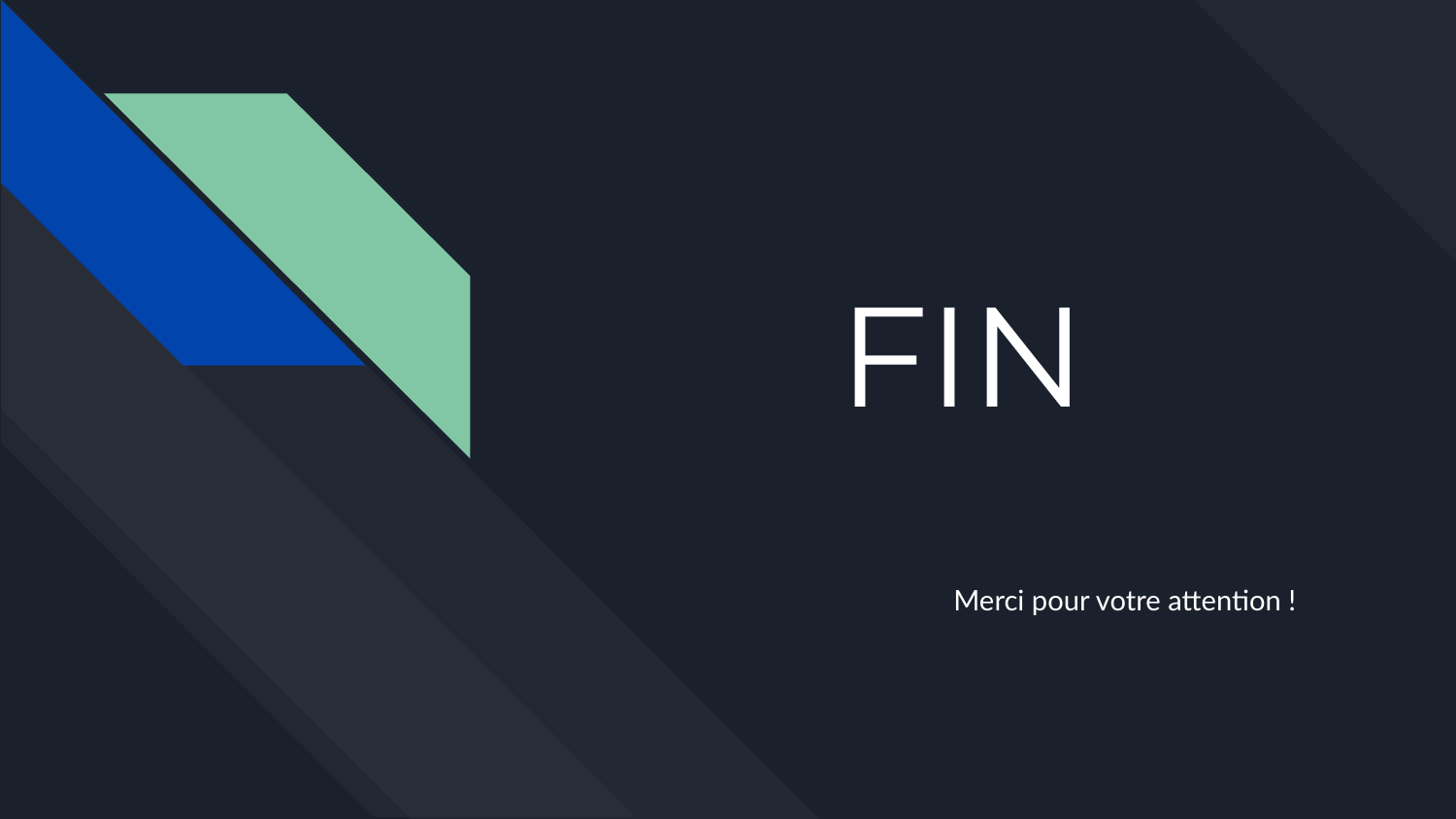

# FIN
Merci pour votre attention !